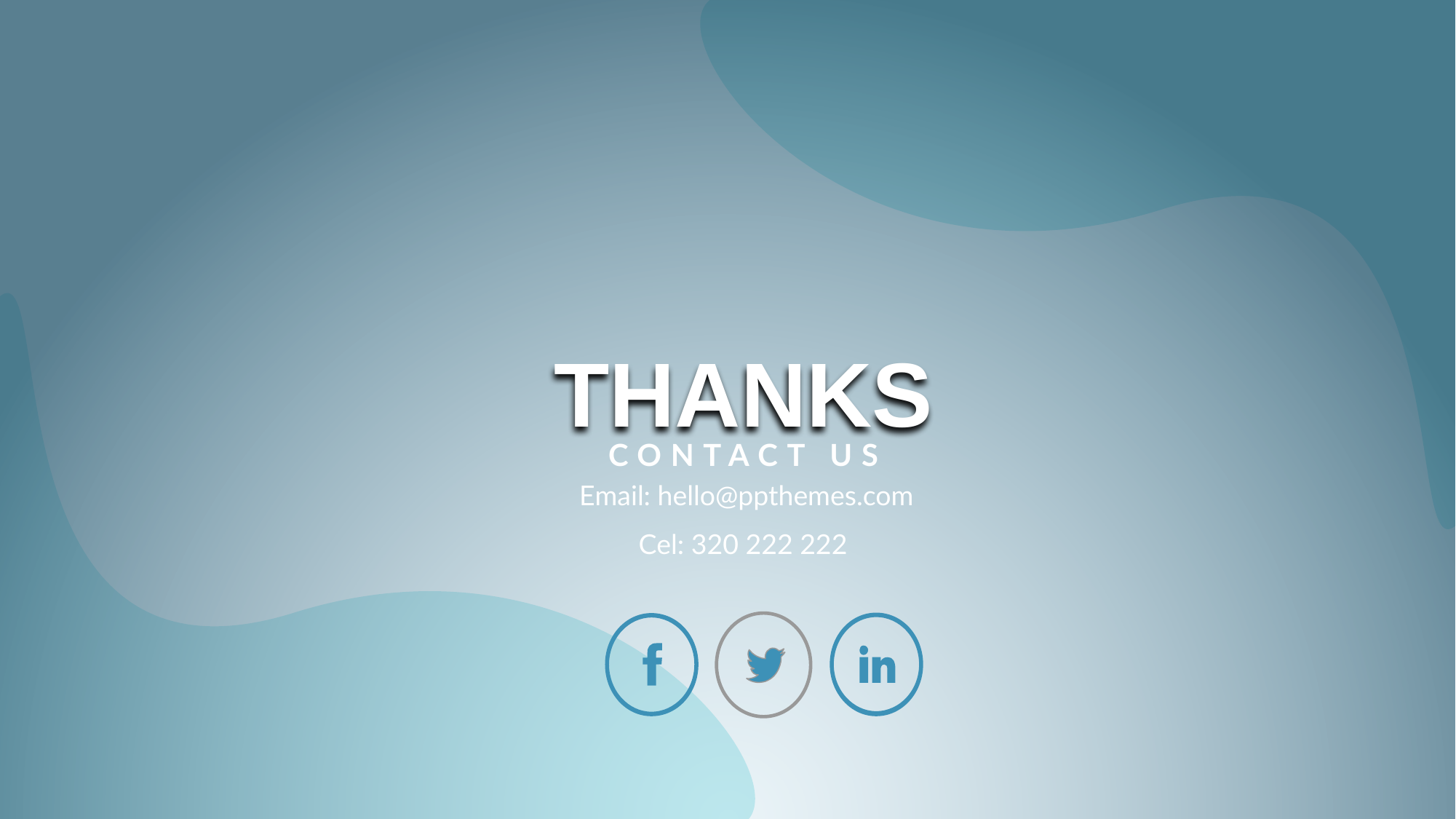

THANKS
CONTACT US
Email: hello@ppthemes.com
Cel: 320 222 222